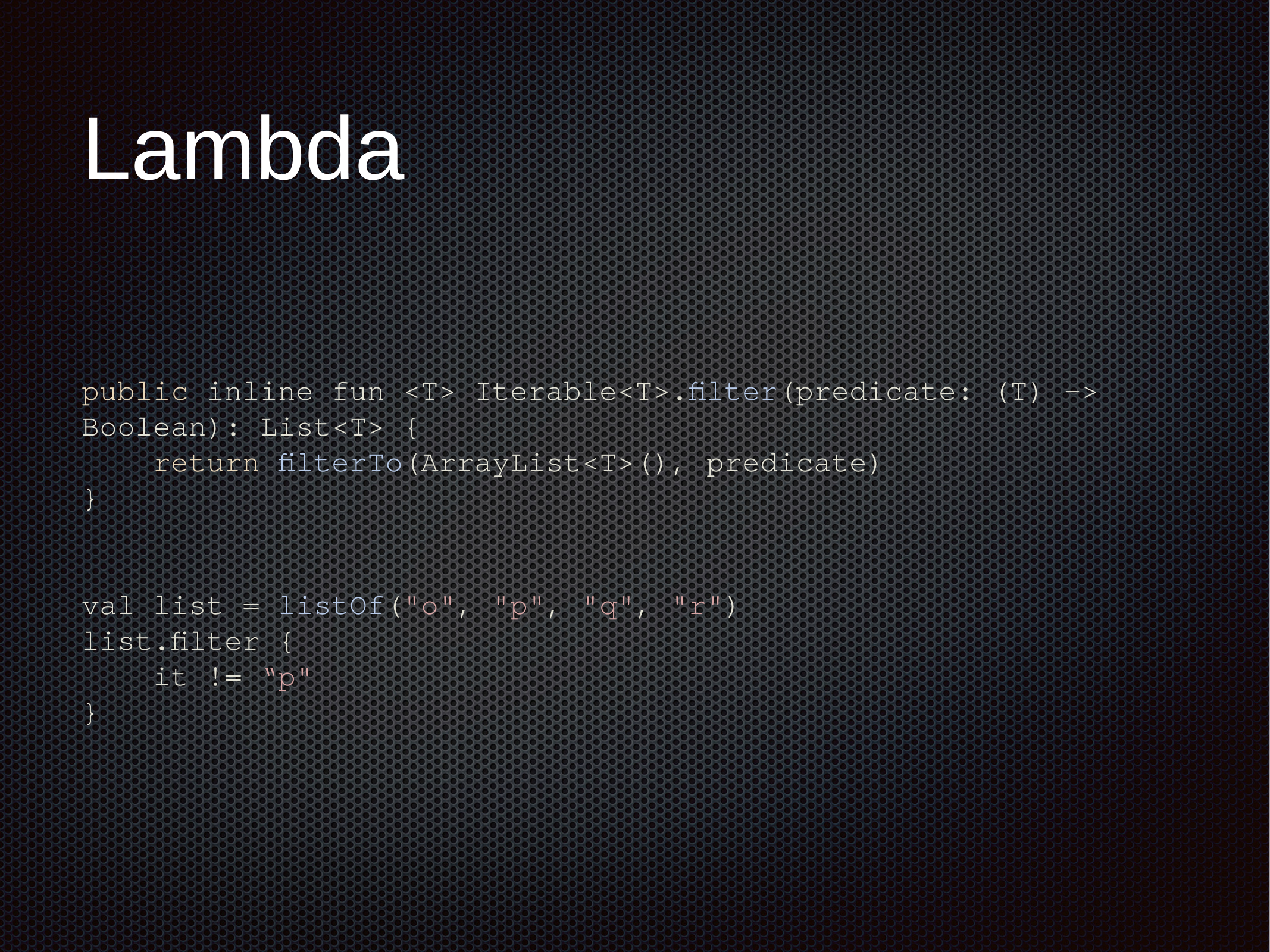

# Lambda
public inline fun <T> Iterable<T>.filter(predicate: (T) -> Boolean): List<T> {
    return filterTo(ArrayList<T>(), predicate)
}

val list = listOf("o", "p", "q", "r")
list.filter {
    it != “p"
}